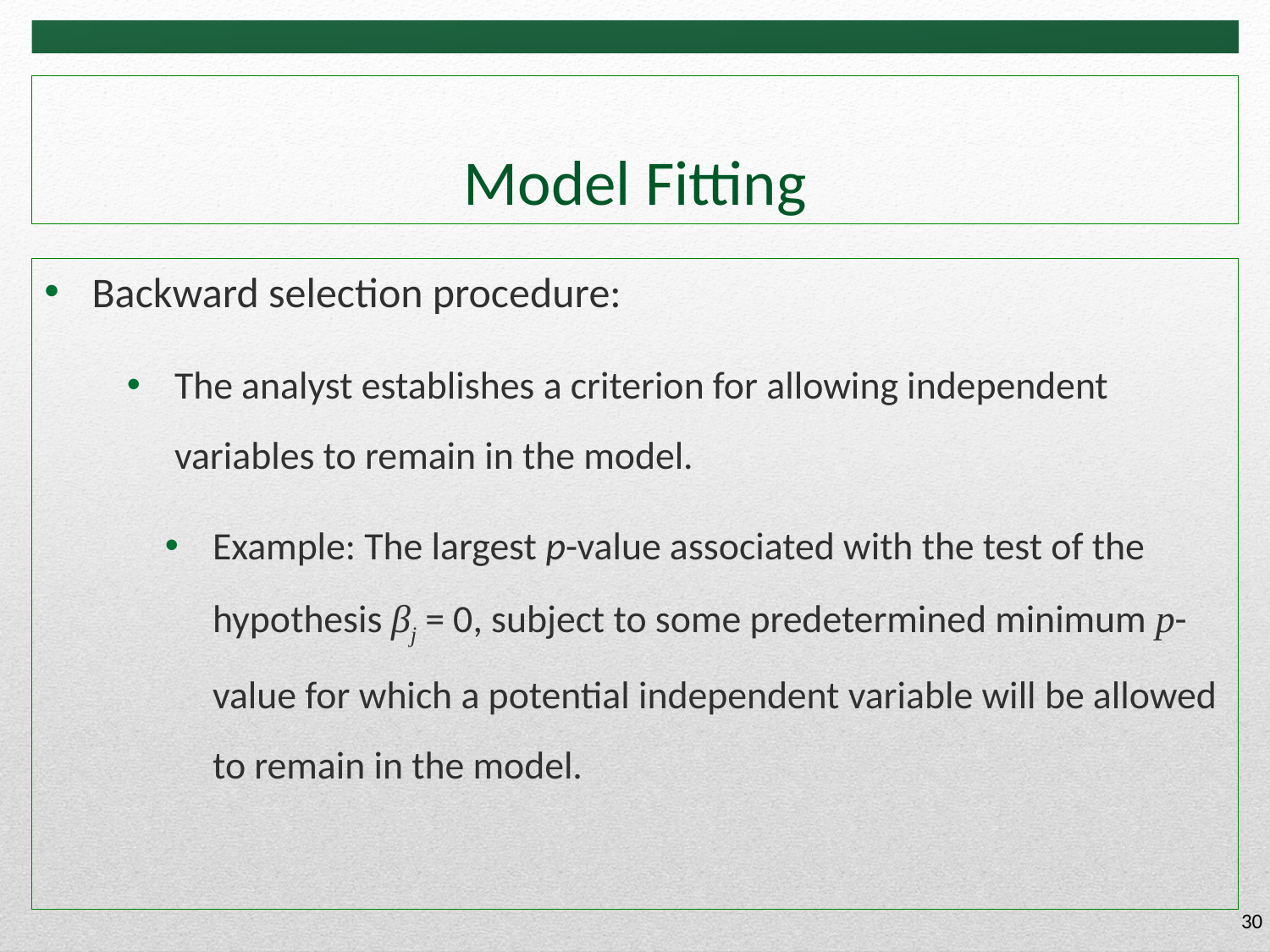

# Model Fitting
Backward selection procedure:
The analyst establishes a criterion for allowing independent variables to remain in the model.
Example: The largest p-value associated with the test of the hypothesis βj = 0, subject to some predetermined minimum p-value for which a potential independent variable will be allowed to remain in the model.
30